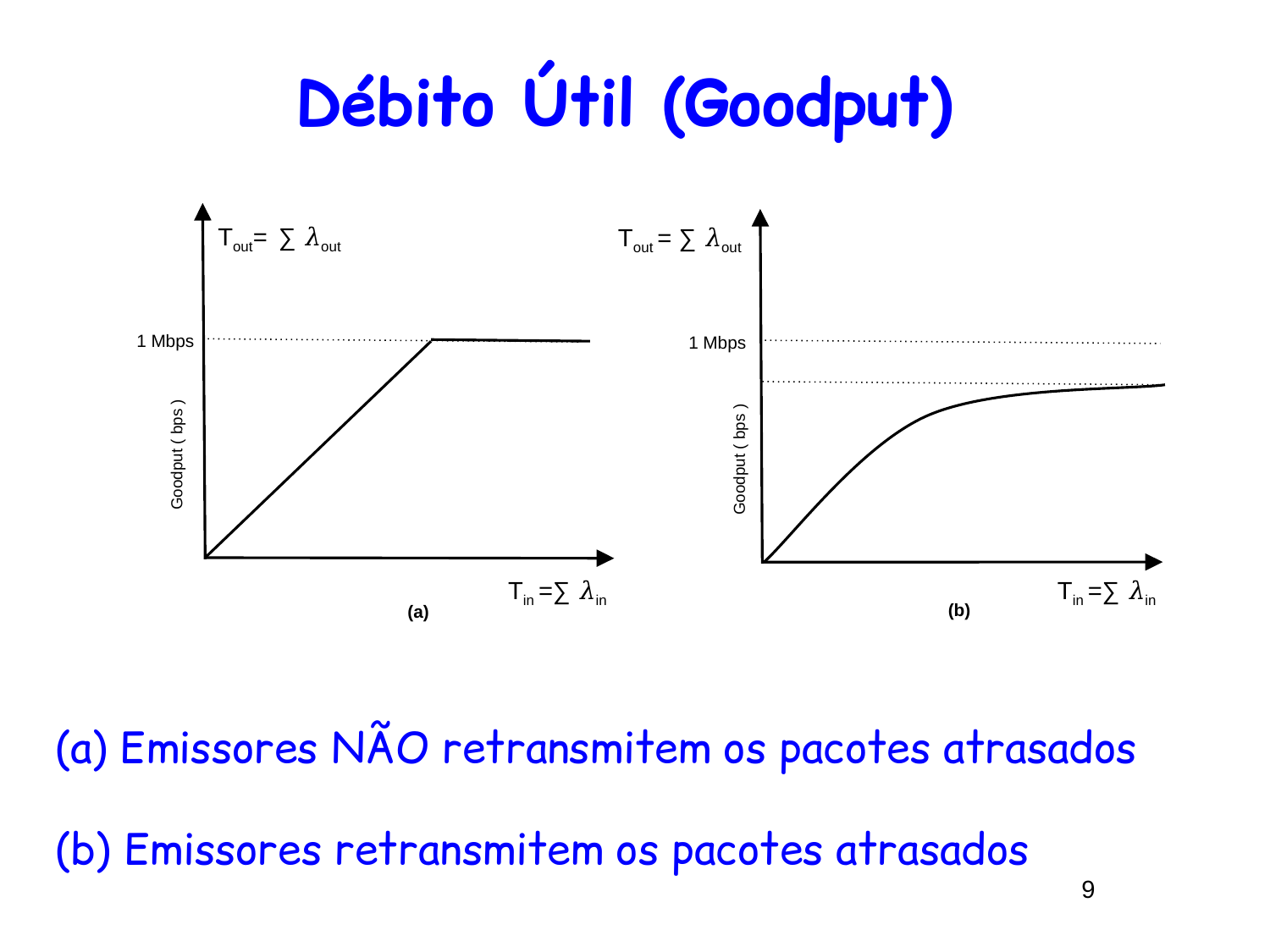

# Débito Útil (Goodput)
Tout=  ∑ 𝜆out
Tout = ∑ 𝜆out
1 Mbps
1 Mbps

Goodput ( bps )
Goodput ( bps )
Tin =∑ 𝜆in
Tin =∑ 𝜆in
(b)
(a)
(a) Emissores NÃO retransmitem os pacotes atrasados

(b) Emissores retransmitem os pacotes atrasados
9